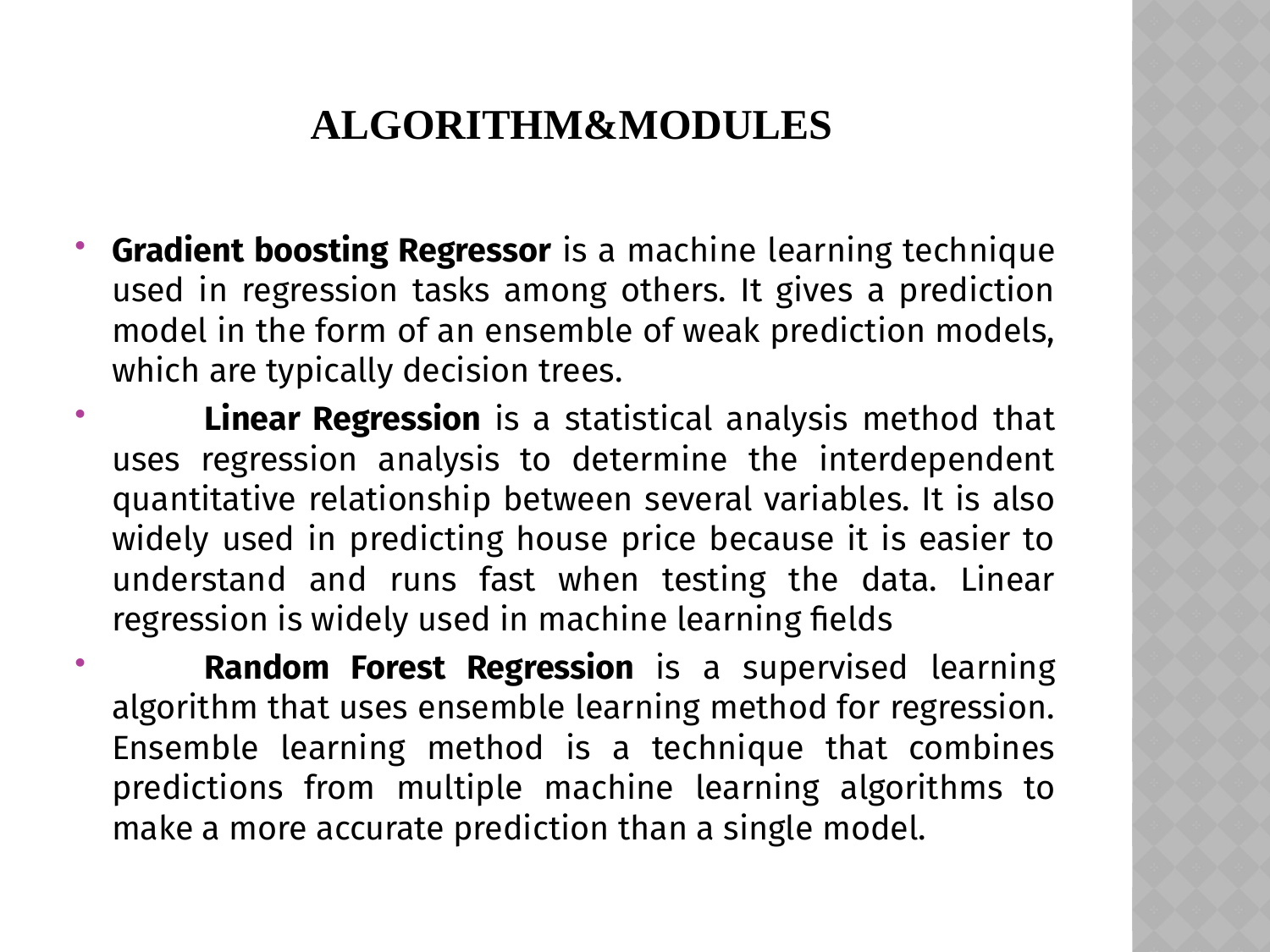

# Algorithm&Modules
Gradient boosting Regressor is a machine learning technique used in regression tasks among others. It gives a prediction model in the form of an ensemble of weak prediction models, which are typically decision trees.
	Linear Regression is a statistical analysis method that uses regression analysis to determine the interdependent quantitative relationship between several variables. It is also widely used in predicting house price because it is easier to understand and runs fast when testing the data. Linear regression is widely used in machine learning fields
	Random Forest Regression is a supervised learning algorithm that uses ensemble learning method for regression. Ensemble learning method is a technique that combines predictions from multiple machine learning algorithms to make a more accurate prediction than a single model.